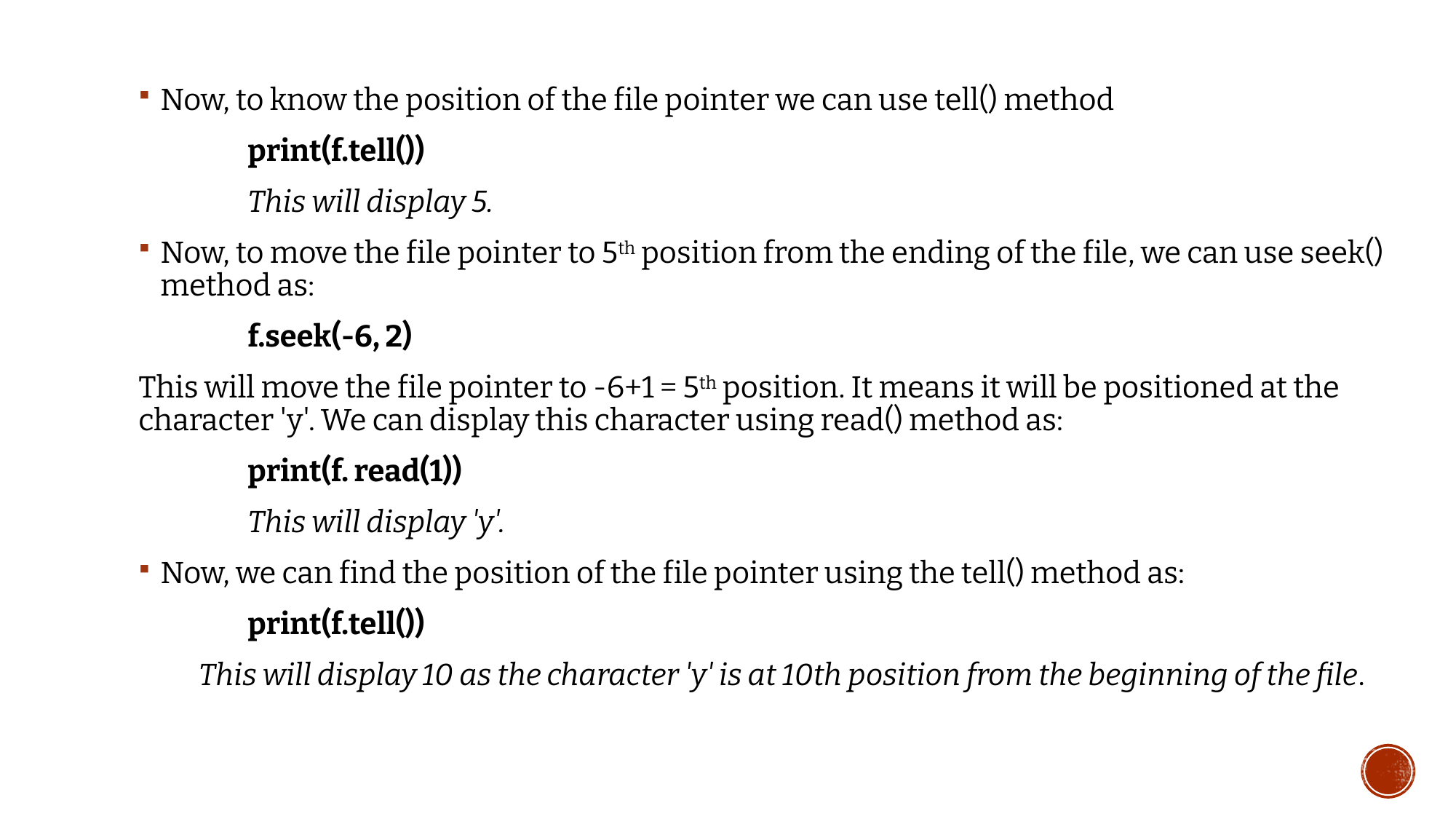

Now, to know the position of the file pointer we can use tell() method
	print(f.tell())
	This will display 5.
Now, to move the file pointer to 5th position from the ending of the file, we can use seek() method as:
	f.seek(-6, 2)
This will move the file pointer to -6+1 = 5th position. It means it will be positioned at the character 'y'. We can display this character using read() method as:
	print(f. read(1))
	This will display 'y'.
Now, we can find the position of the file pointer using the tell() method as:
	print(f.tell())
          This will display 10 as the character 'y' is at 10th position from the beginning of the file.